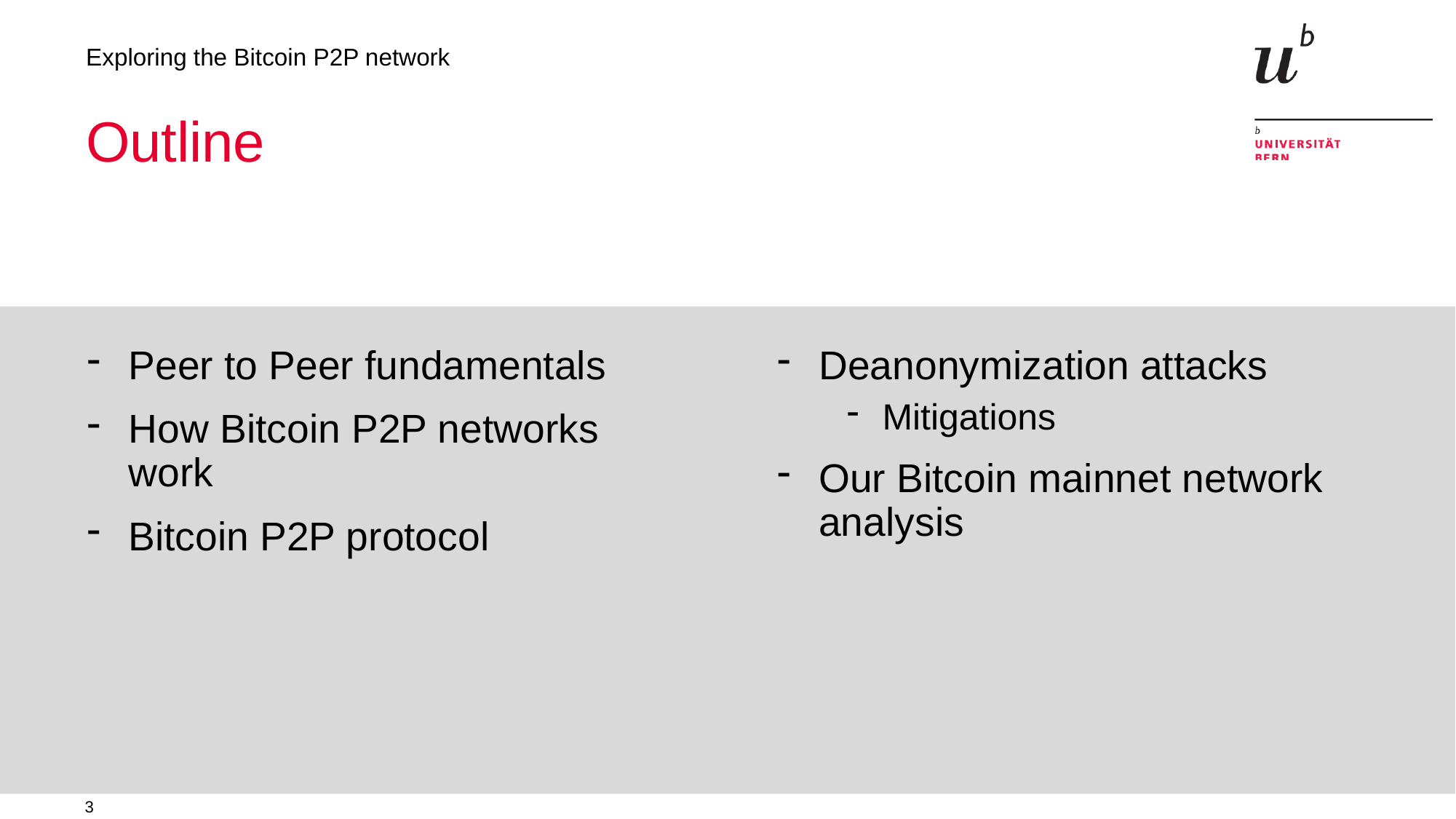

Exploring the Bitcoin P2P network
# Outline

Peer to Peer fundamentals
How Bitcoin P2P networks work
Bitcoin P2P protocol

Deanonymization attacks
Mitigations
Our Bitcoin mainnet network analysis